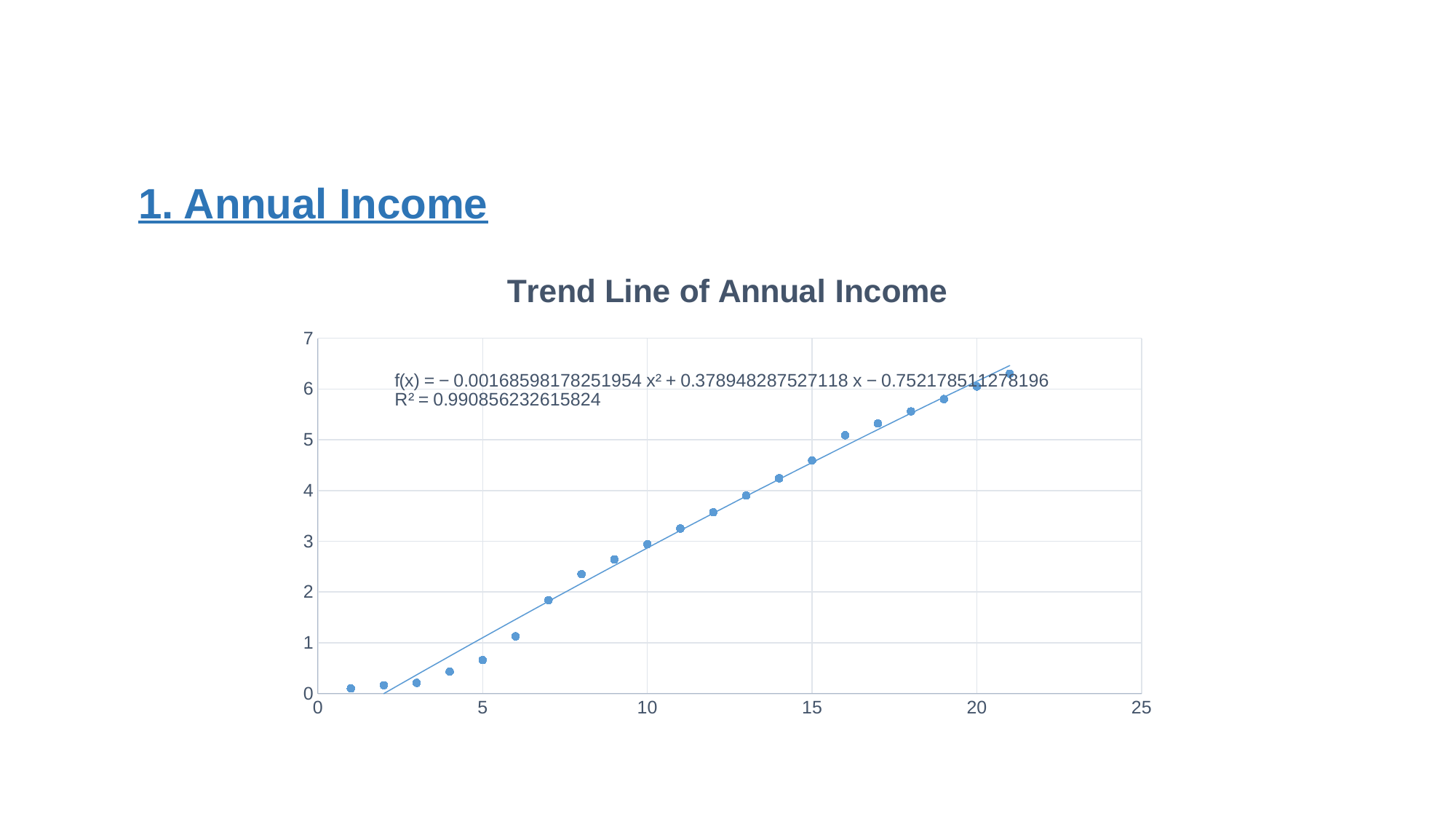

1. Annual Income

### Chart: Trend Line of Annual Income

| Category |  |
|---|---|